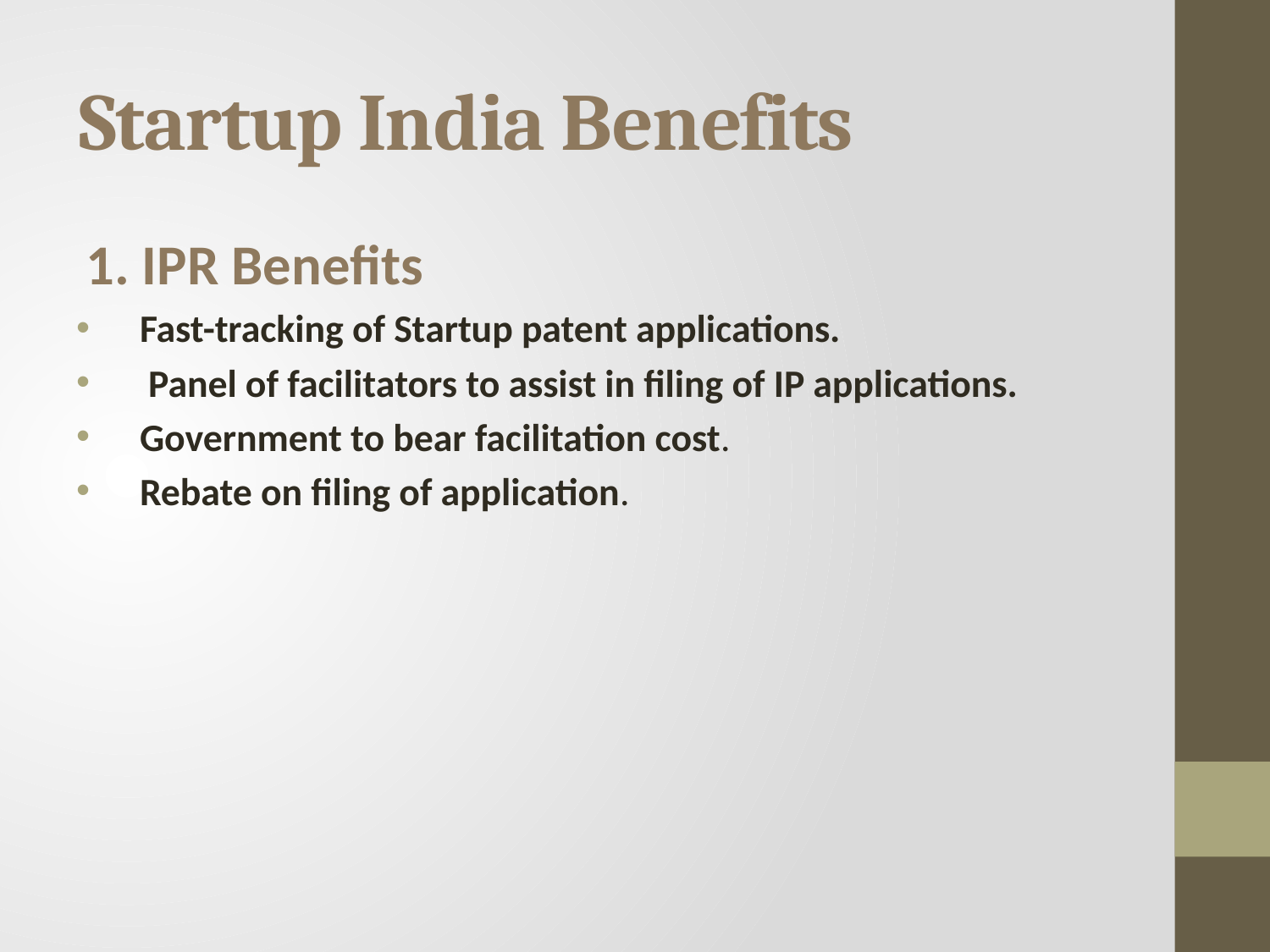

# Startup India Benefits
1. IPR Benefits
Fast-tracking of Startup patent applications.
 Panel of facilitators to assist in filing of IP applications.
Government to bear facilitation cost.
Rebate on filing of application.